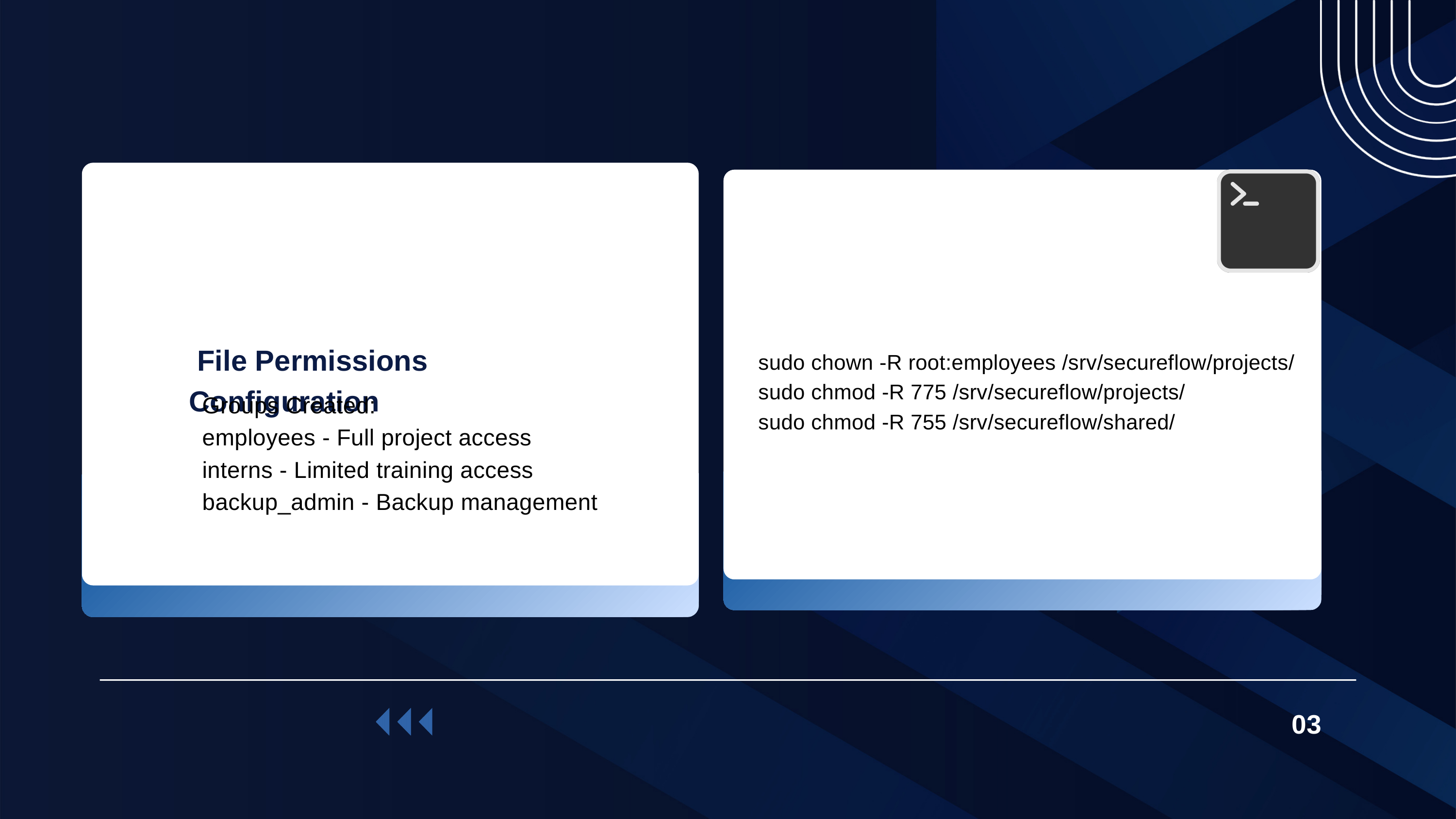

File Permissions Configuration
sudo chown -R root:employees /srv/secureflow/projects/
sudo chmod -R 775 /srv/secureflow/projects/
sudo chmod -R 755 /srv/secureflow/shared/
Groups Created:
employees - Full project access
interns - Limited training access
backup_admin - Backup management

03